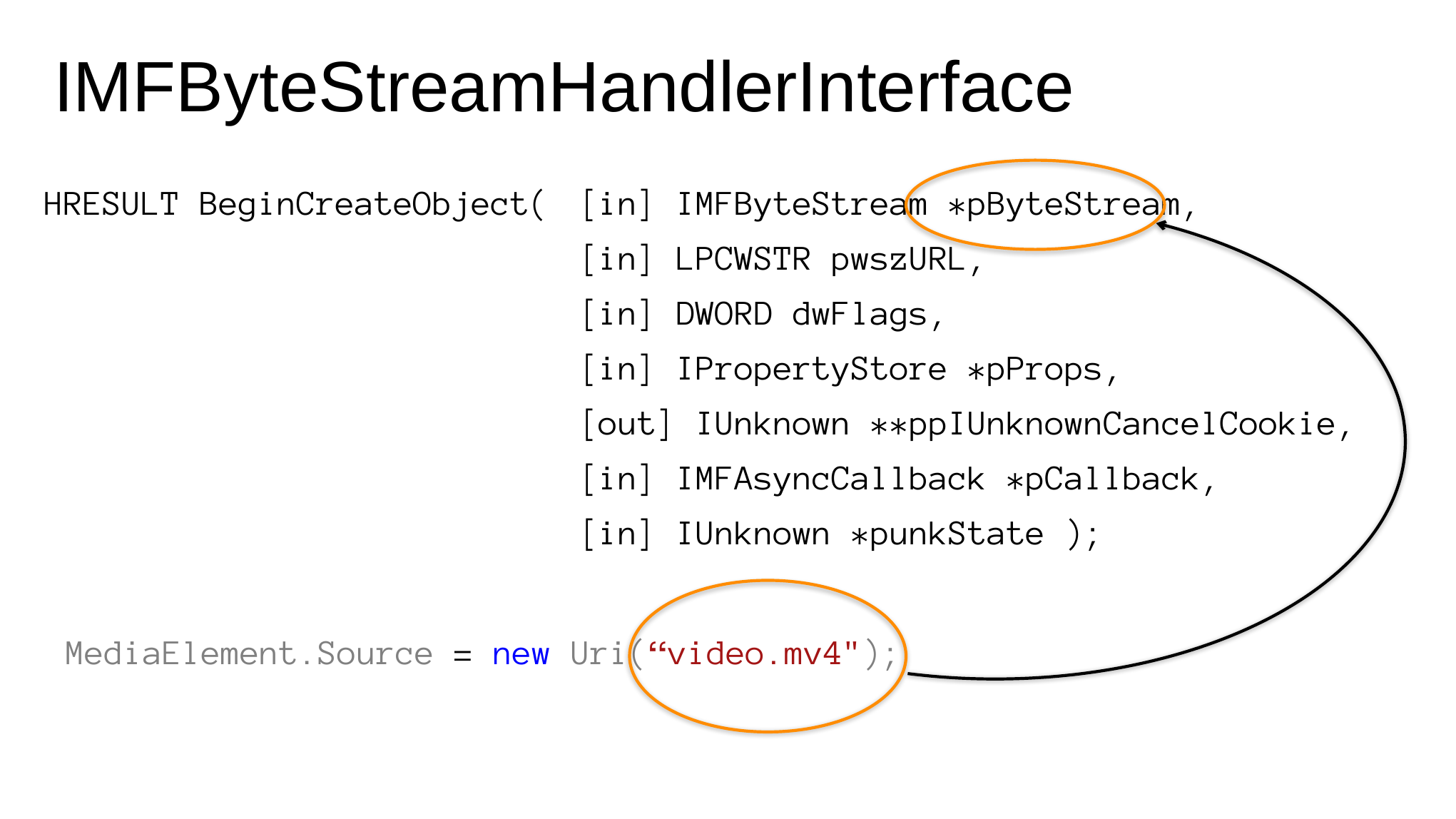

# IMFByteStreamHandlerInterface

HRESULT BeginCreateObject(	[in] IMFByteStream *pByteStream,
					[in] LPCWSTR pwszURL,
					[in] DWORD dwFlags,
					[in] IPropertyStore *pProps,
					[out] IUnknown **ppIUnknownCancelCookie,
					[in] IMFAsyncCallback *pCallback,
					[in] IUnknown *punkState );

MediaElement.Source = new Uri(“video.mv4");